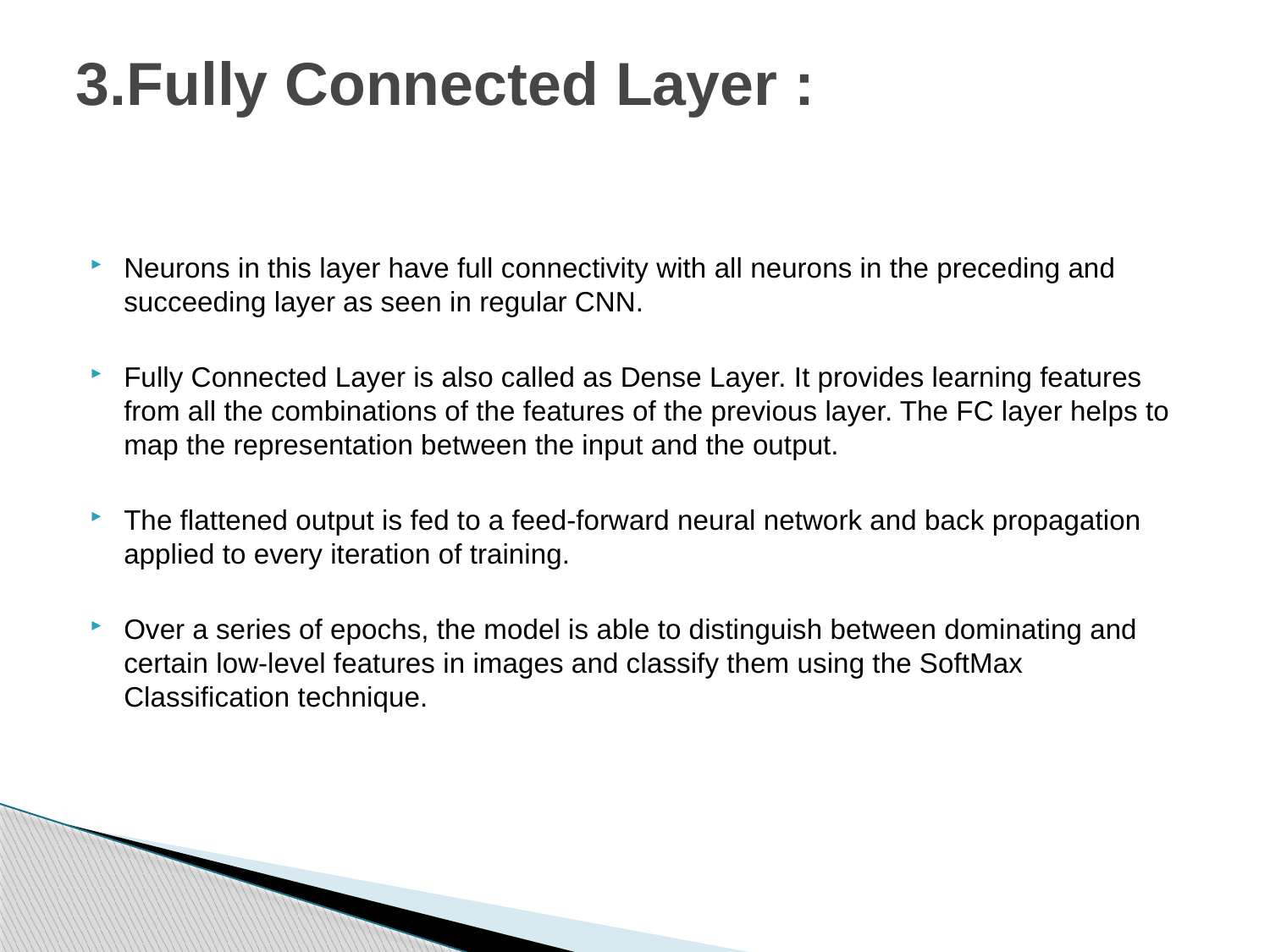

# 3.Fully Connected Layer :

Neurons in this layer have full connectivity with all neurons in the preceding and succeeding layer as seen in regular CNN.

Fully Connected Layer is also called as Dense Layer. It provides learning features from all the combinations of the features of the previous layer. The FC layer helps to map the representation between the input and the output.

The flattened output is fed to a feed-forward neural network and back propagation applied to every iteration of training.

Over a series of epochs, the model is able to distinguish between dominating and certain low-level features in images and classify them using the SoftMax Classification technique.